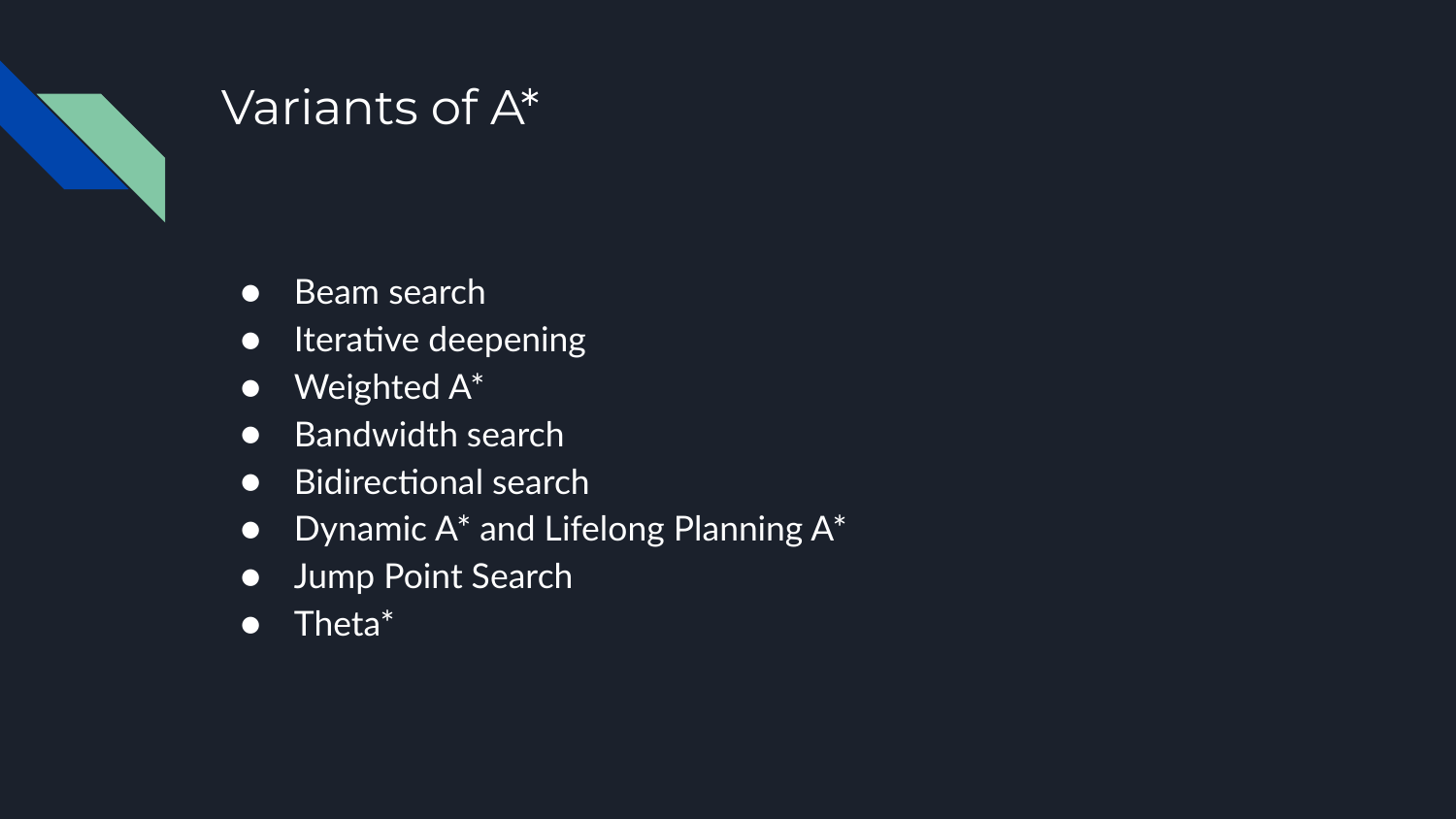

# Variants of A*
Beam search
Iterative deepening
Weighted A*
Bandwidth search
Bidirectional search
Dynamic A* and Lifelong Planning A*
Jump Point Search
Theta*